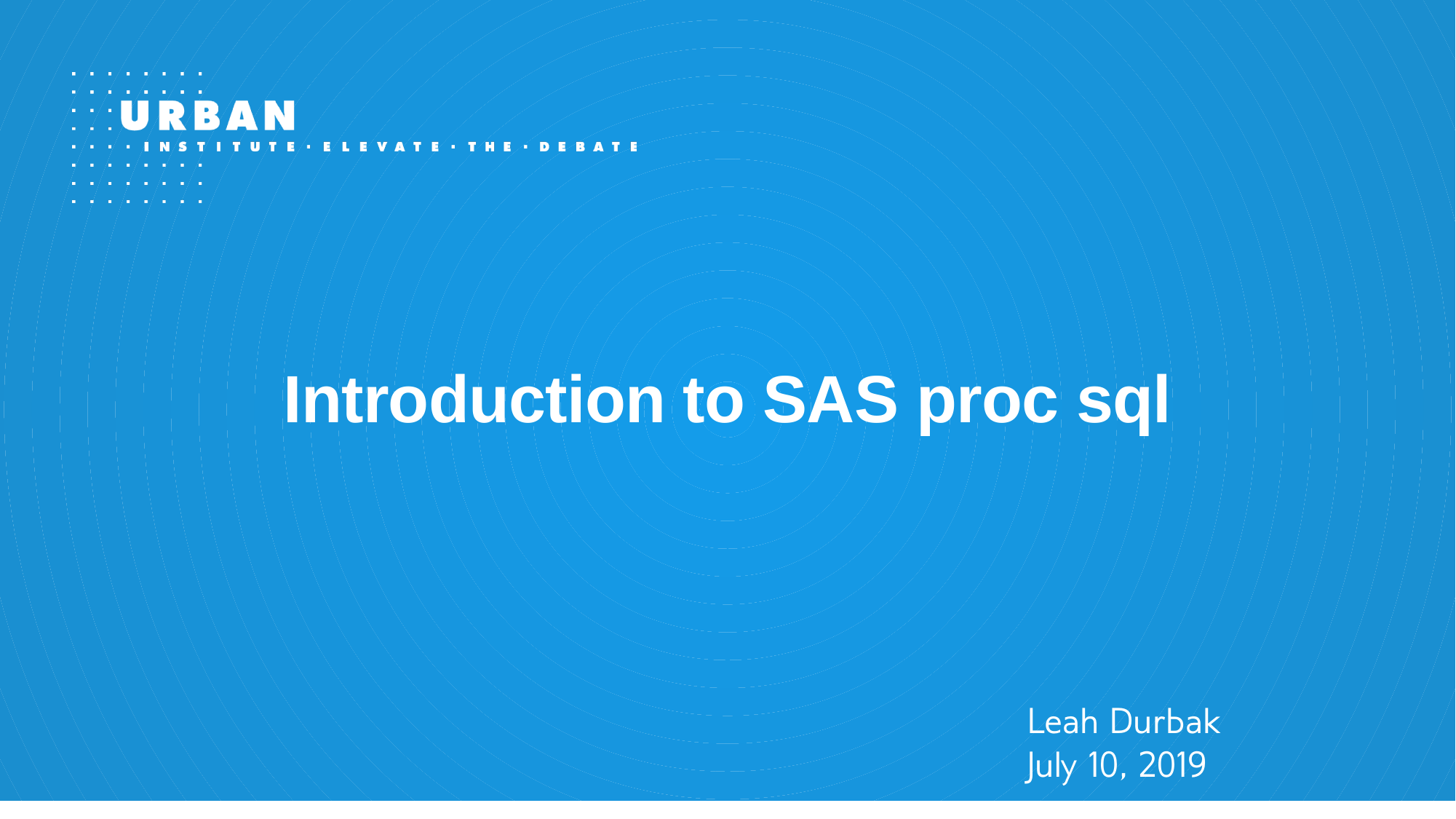

# Introduction to SAS proc sql
Leah Durbak
July 10, 2019